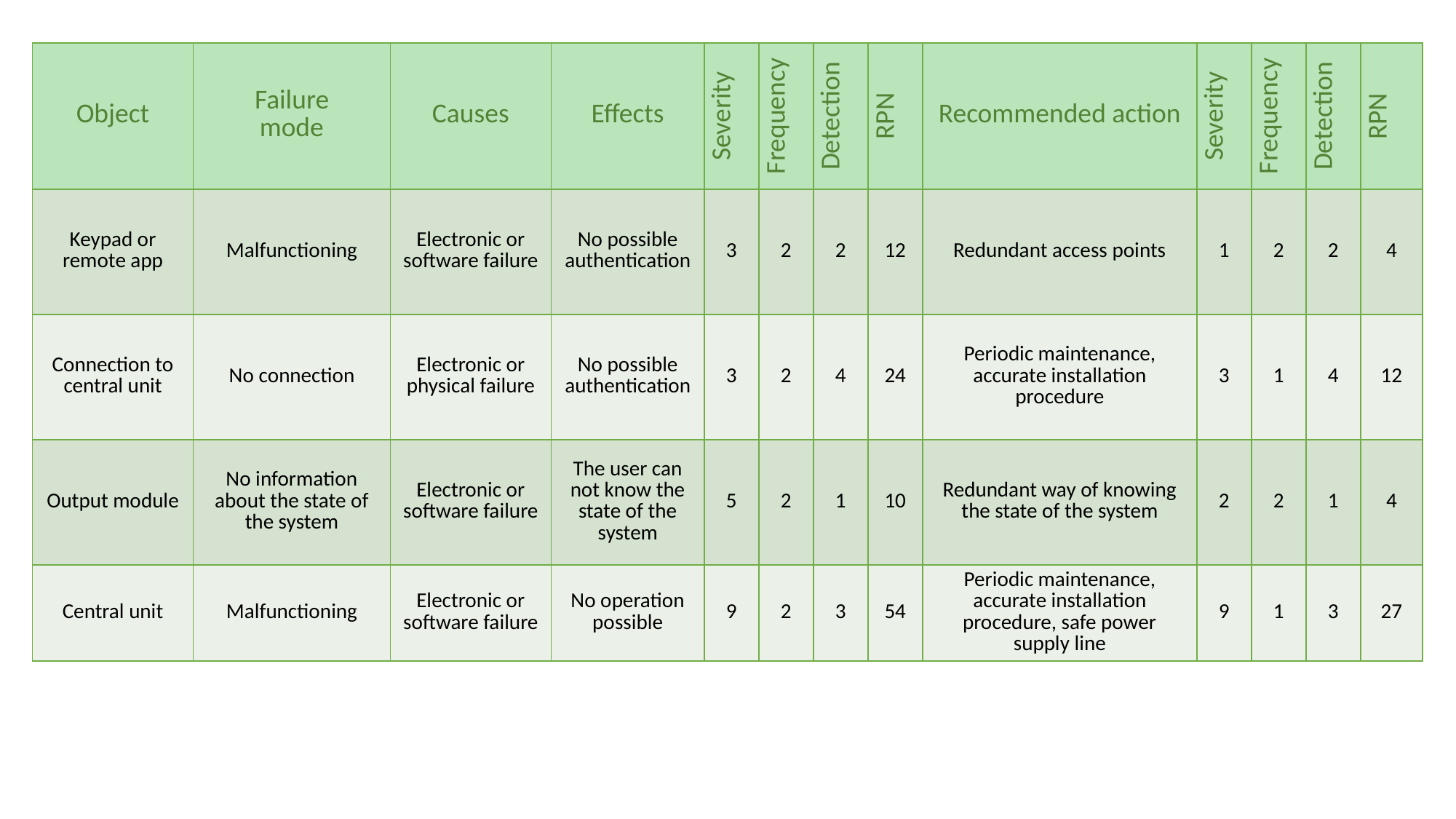

| Object | Failure mode | Causes | Effects | Severity | Frequency | Detection | RPN | Recommended action | Severity | Frequency | Detection | RPN |
| --- | --- | --- | --- | --- | --- | --- | --- | --- | --- | --- | --- | --- |
| Keypad or remote app | Malfunctioning | Electronic or software failure | No possible authentication | 3 | 2 | 2 | 12 | Redundant access points | 1 | 2 | 2 | 4 |
| Connection to central unit | No connection | Electronic or physical failure | No possible authentication | 3 | 2 | 4 | 24 | Periodic maintenance, accurate installation procedure | 3 | 1 | 4 | 12 |
| Output module | No information about the state of the system | Electronic or software failure | The user can not know the state of the system | 5 | 2 | 1 | 10 | Redundant way of knowing the state of the system | 2 | 2 | 1 | 4 |
| Central unit | Malfunctioning | Electronic or software failure | No operation possible | 9 | 2 | 3 | 54 | Periodic maintenance, accurate installation procedure, safe power supply line | 9 | 1 | 3 | 27 |